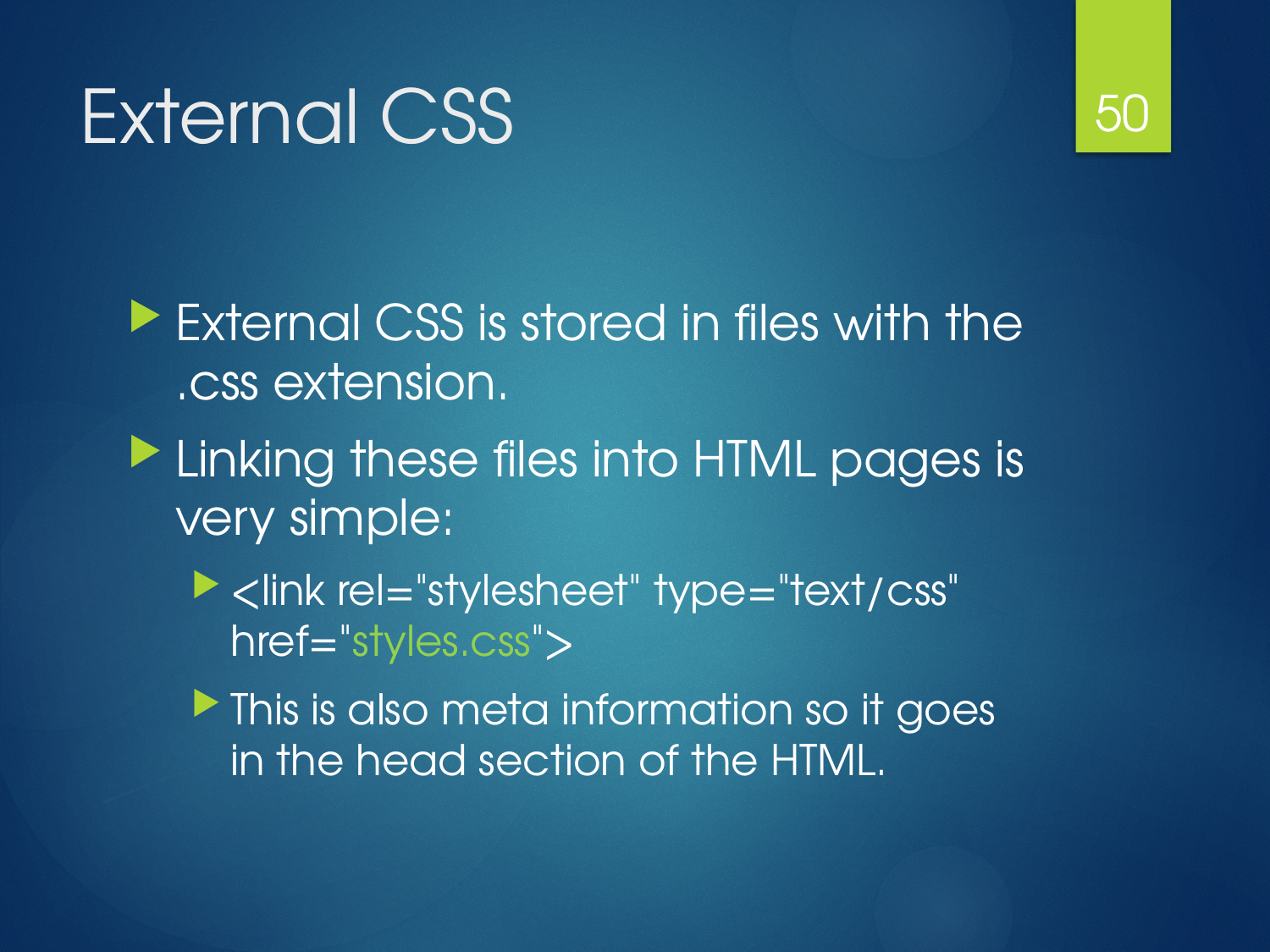

50
# External CSS
External CSS is stored in files with the .css extension.
Linking these files into HTML pages is very simple:
<link rel="stylesheet" type="text/css" href="styles.css">
This is also meta information so it goes in the head section of the HTML.